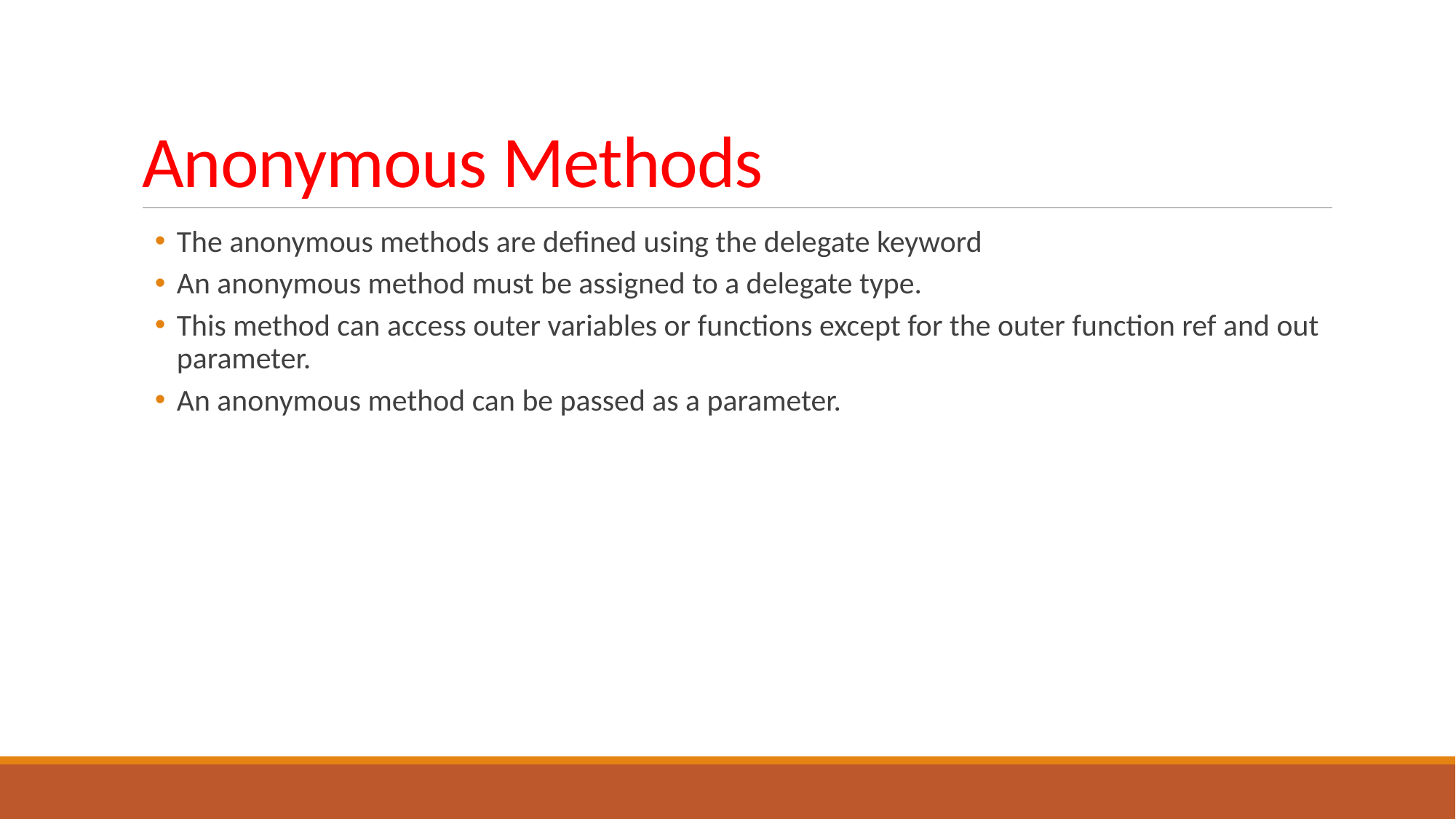

# Anonymous Methods
The anonymous methods are defined using the delegate keyword
An anonymous method must be assigned to a delegate type.
This method can access outer variables or functions except for the outer function ref and out parameter.
An anonymous method can be passed as a parameter.